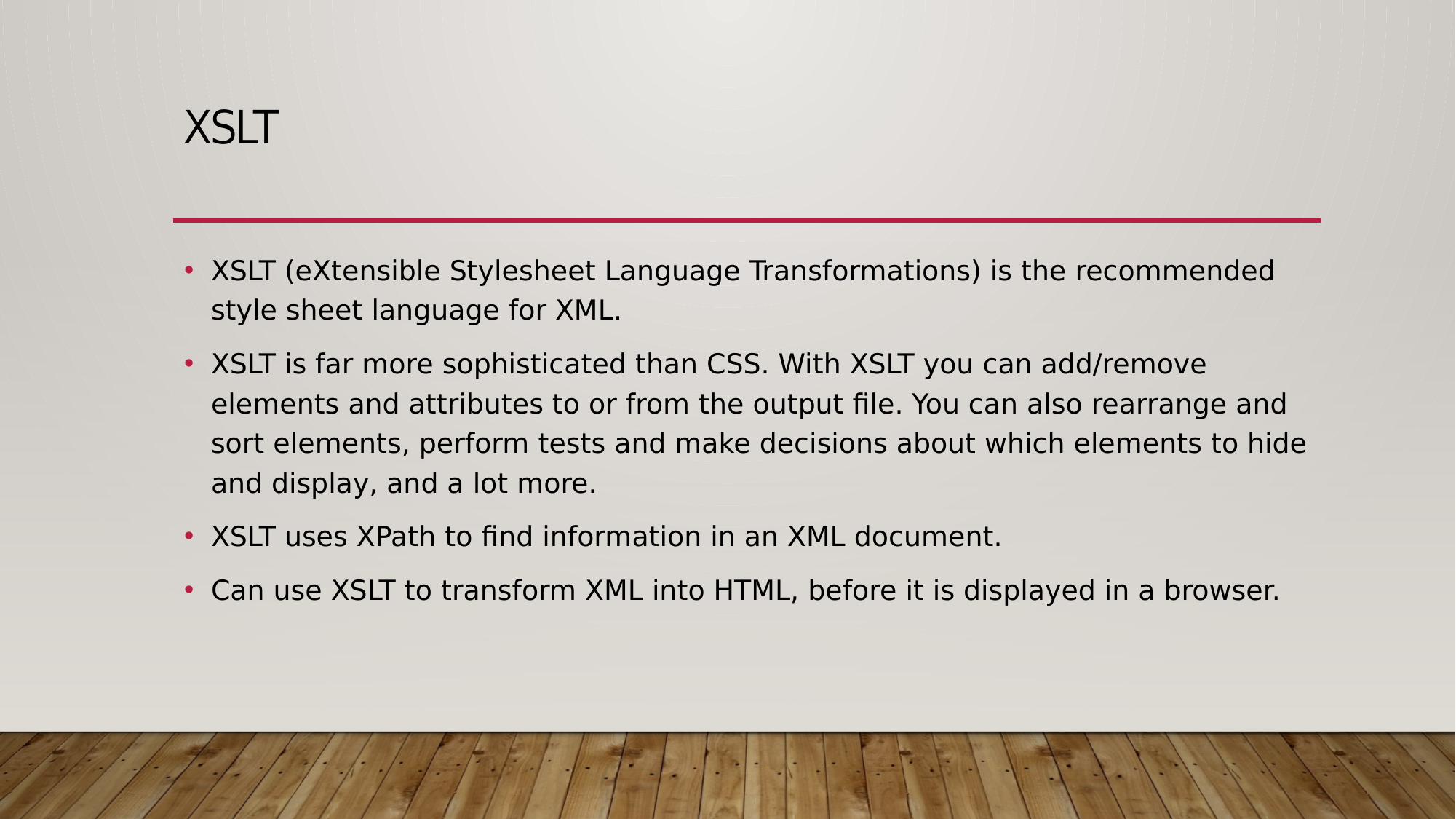

# XSLT
XSLT (eXtensible Stylesheet Language Transformations) is the recommended style sheet language for XML.
XSLT is far more sophisticated than CSS. With XSLT you can add/remove elements and attributes to or from the output file. You can also rearrange and sort elements, perform tests and make decisions about which elements to hide and display, and a lot more.
XSLT uses XPath to find information in an XML document.
Can use XSLT to transform XML into HTML, before it is displayed in a browser.